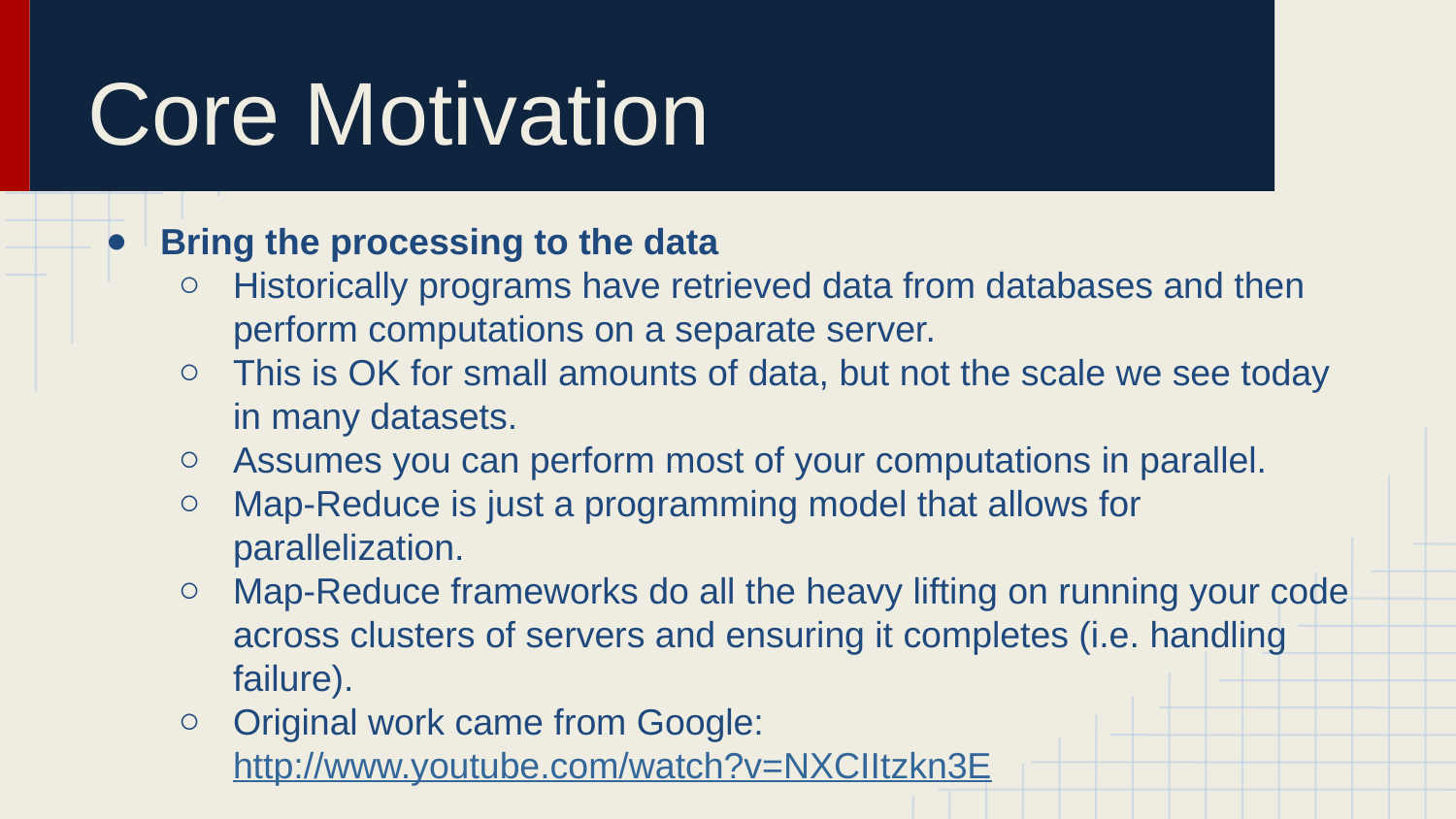

# Core Motivation
Bring the processing to the data
Historically programs have retrieved data from databases and then perform computations on a separate server.
This is OK for small amounts of data, but not the scale we see today in many datasets.
Assumes you can perform most of your computations in parallel.
Map-Reduce is just a programming model that allows for parallelization.
Map-Reduce frameworks do all the heavy lifting on running your code across clusters of servers and ensuring it completes (i.e. handling failure).
Original work came from Google: http://www.youtube.com/watch?v=NXCIItzkn3E